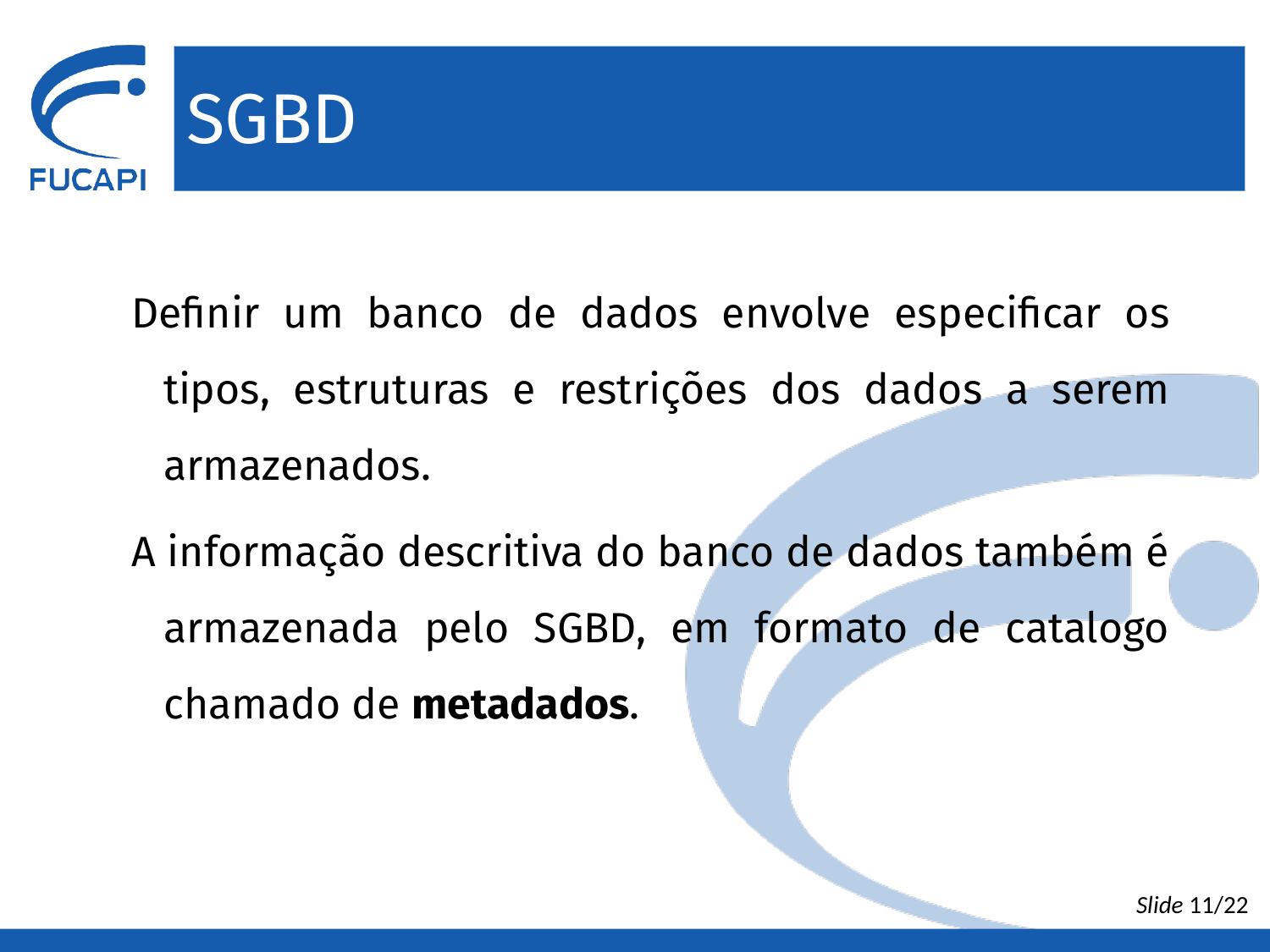

# SGBD
Definir um banco de dados envolve especificar os tipos, estruturas e restrições dos dados a serem armazenados.
A informação descritiva do banco de dados também é armazenada pelo SGBD, em formato de catalogo chamado de metadados.